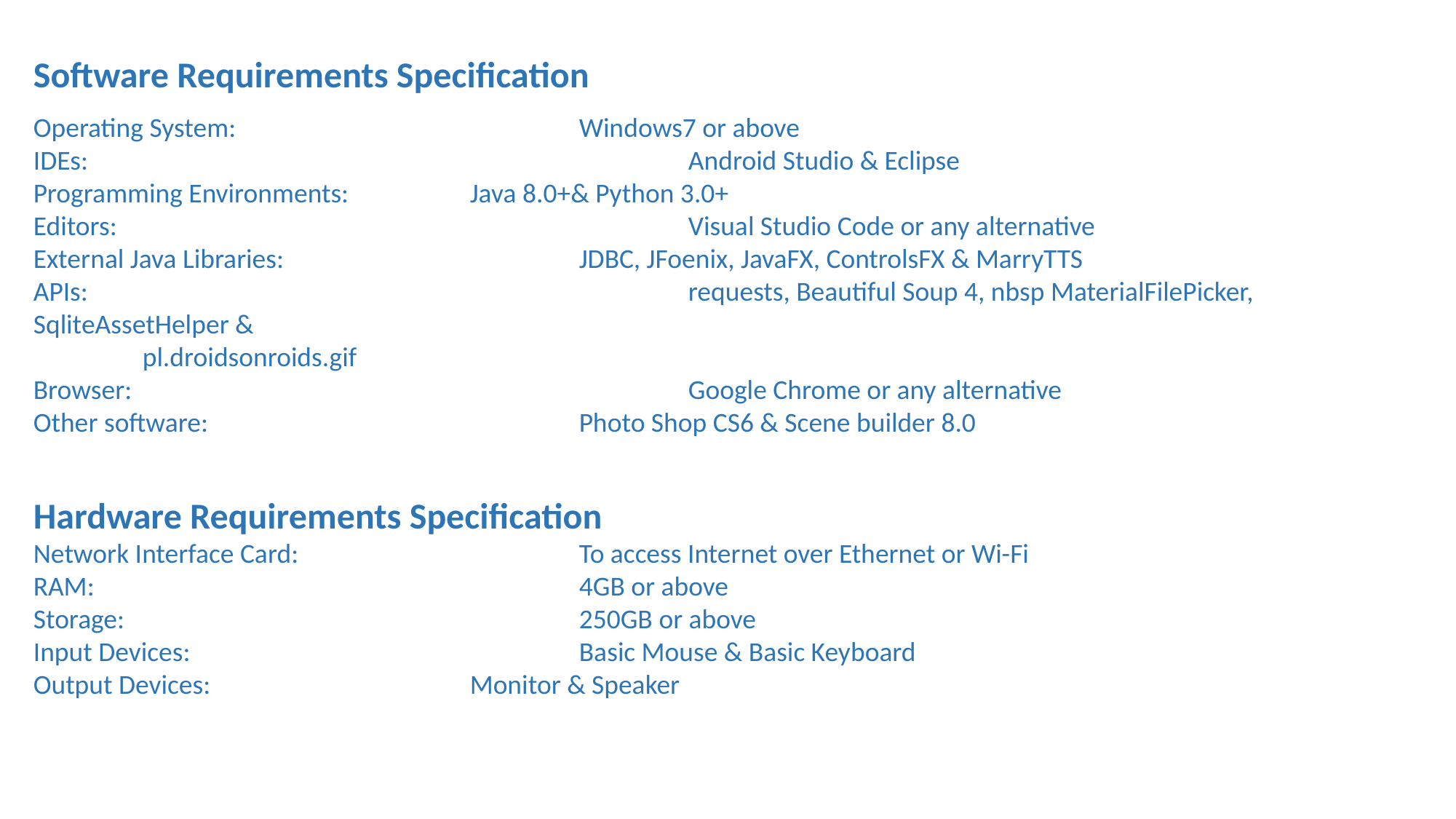

Software Requirements Specification
Operating System:				Windows7 or above
IDEs:						Android Studio & Eclipse
Programming Environments:		Java 8.0+& Python 3.0+
Editors:						Visual Studio Code or any alternative
External Java Libraries:			JDBC, JFoenix, JavaFX, ControlsFX & MarryTTS
APIs:						requests, Beautiful Soup 4, nbsp MaterialFilePicker, SqliteAssetHelper & 											pl.droidsonroids.gif
Browser:						Google Chrome or any alternative
Other software:				Photo Shop CS6 & Scene builder 8.0

Hardware Requirements Specification
Network Interface Card:			To access Internet over Ethernet or Wi-Fi
RAM:						4GB or above
Storage:						250GB or above
Input Devices:					Basic Mouse & Basic Keyboard
Output Devices:				Monitor & Speaker